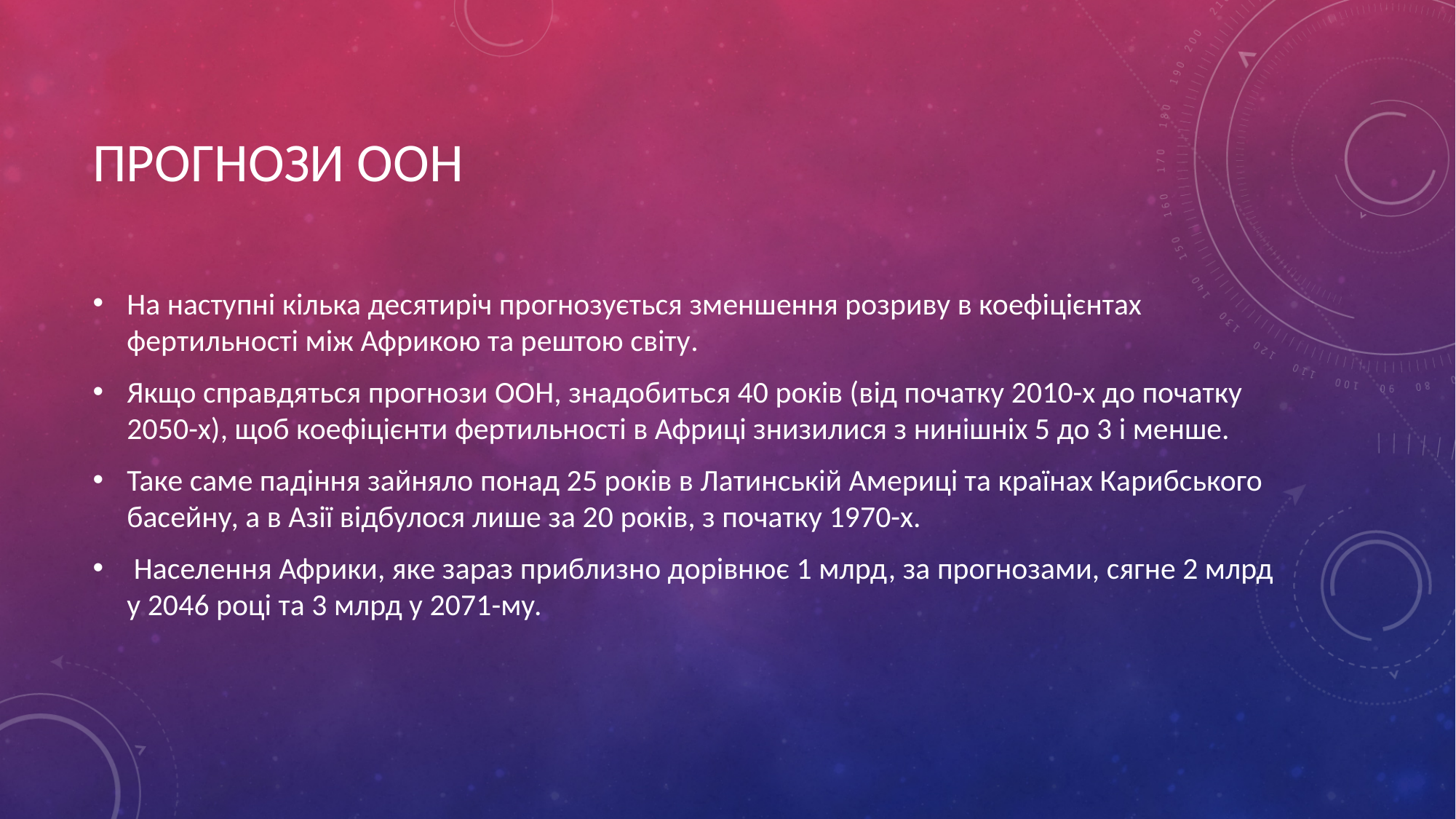

# прогнози ООН
На наступні кілька десятиріч прогнозується зменшення розриву в коефіцієнтах фертильності між Африкою та рештою світу.
Якщо справдяться прогнози ООН, знадобиться 40 років (від початку 2010-х до початку 2050-х), щоб коефіцієнти фертильності в Африці знизилися з нинішніх 5 до 3 і менше.
Таке саме падіння зайняло понад 25 років в Латинській Америці та країнах Карибського басейну, а в Азії відбулося лише за 20 років, з початку 1970-х.
 Населення Африки, яке зараз приблизно дорівнює 1 млрд, за прогнозами, сягне 2 млрд у 2046 році та 3 млрд у 2071-му.